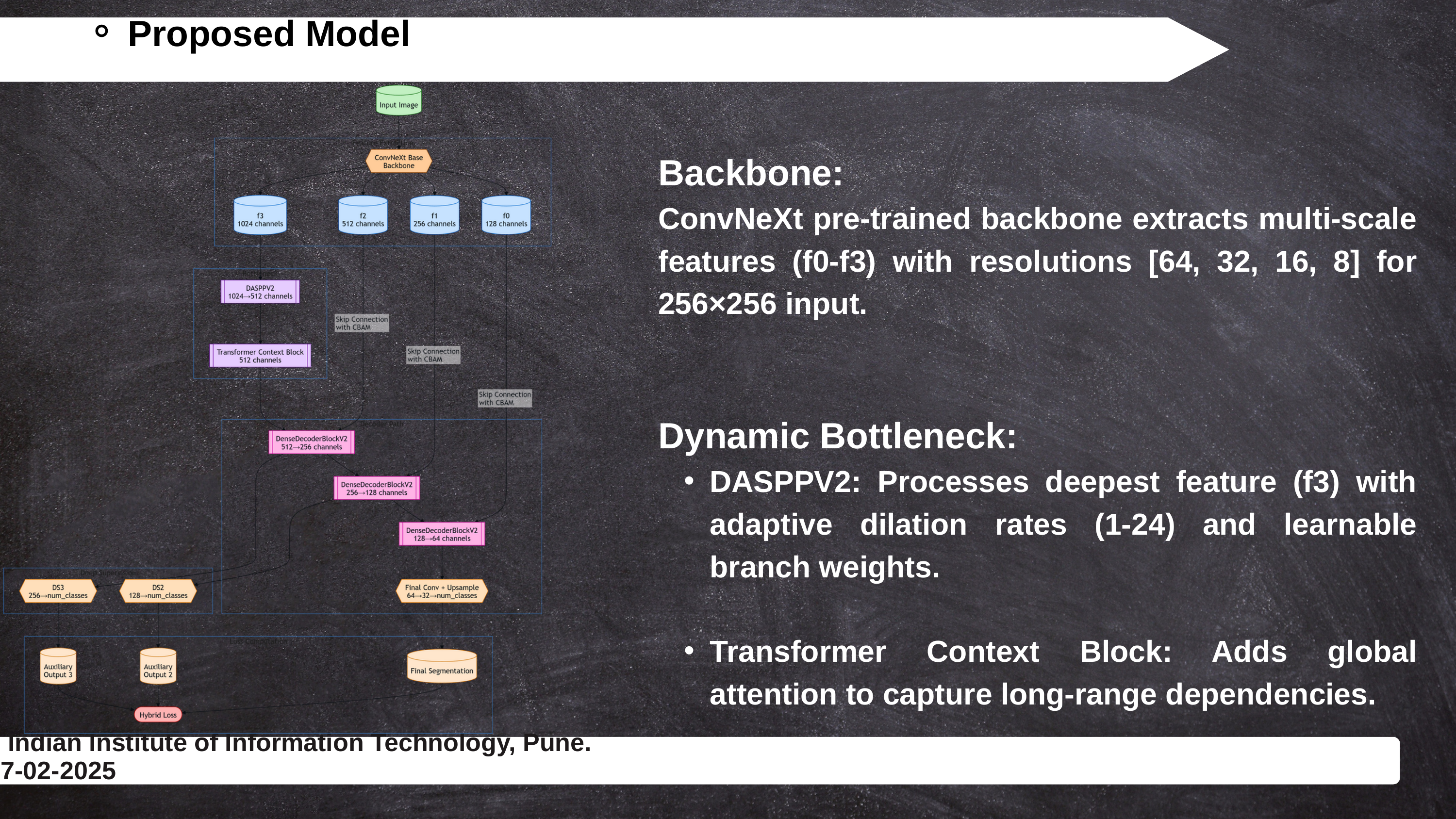

Proposed Model

Backbone:
ConvNeXt pre-trained backbone extracts multi-scale features (f0-f3) with resolutions [64, 32, 16, 8] for 256×256 input.

Dynamic Bottleneck:
DASPPV2: Processes deepest feature (f3) with adaptive dilation rates (1-24) and learnable branch weights.

Transformer Context Block: Adds global attention to capture long-range dependencies.

   Indian Institute of Information Technology, Pune.                                                                                                                   27-02-2025